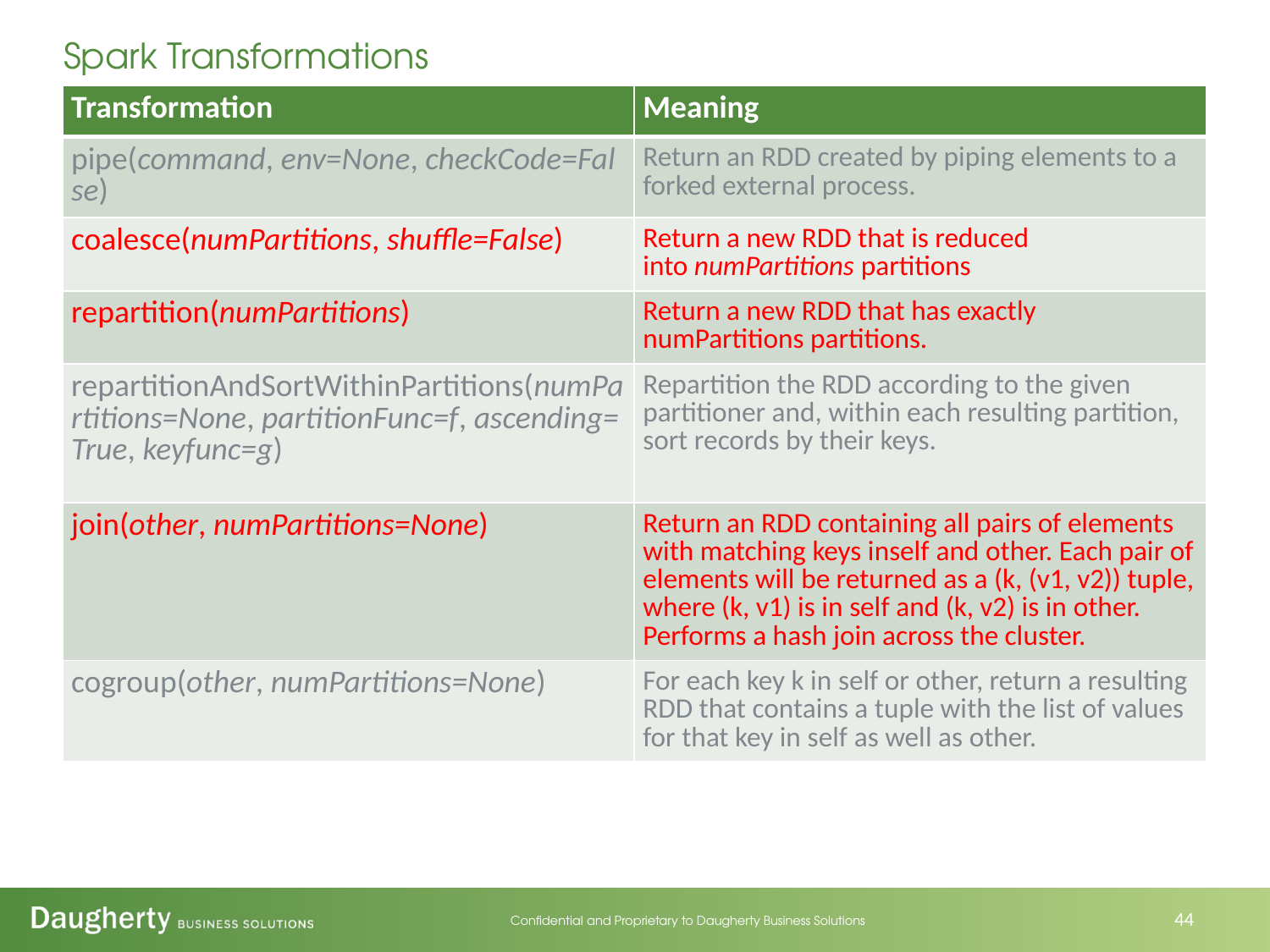

Spark Transformations
| Transformation | Meaning |
| --- | --- |
| pipe(command, env=None, checkCode=False) | Return an RDD created by piping elements to a forked external process. |
| coalesce(numPartitions, shuffle=False) | Return a new RDD that is reduced into numPartitions partitions |
| repartition(numPartitions) | Return a new RDD that has exactly numPartitions partitions. |
| repartitionAndSortWithinPartitions(numPartitions=None, partitionFunc=f, ascending=True, keyfunc=g) | Repartition the RDD according to the given partitioner and, within each resulting partition, sort records by their keys. |
| join(other, numPartitions=None) | Return an RDD containing all pairs of elements with matching keys inself and other. Each pair of elements will be returned as a (k, (v1, v2)) tuple, where (k, v1) is in self and (k, v2) is in other. Performs a hash join across the cluster. |
| cogroup(other, numPartitions=None) | For each key k in self or other, return a resulting RDD that contains a tuple with the list of values for that key in self as well as other. |
44